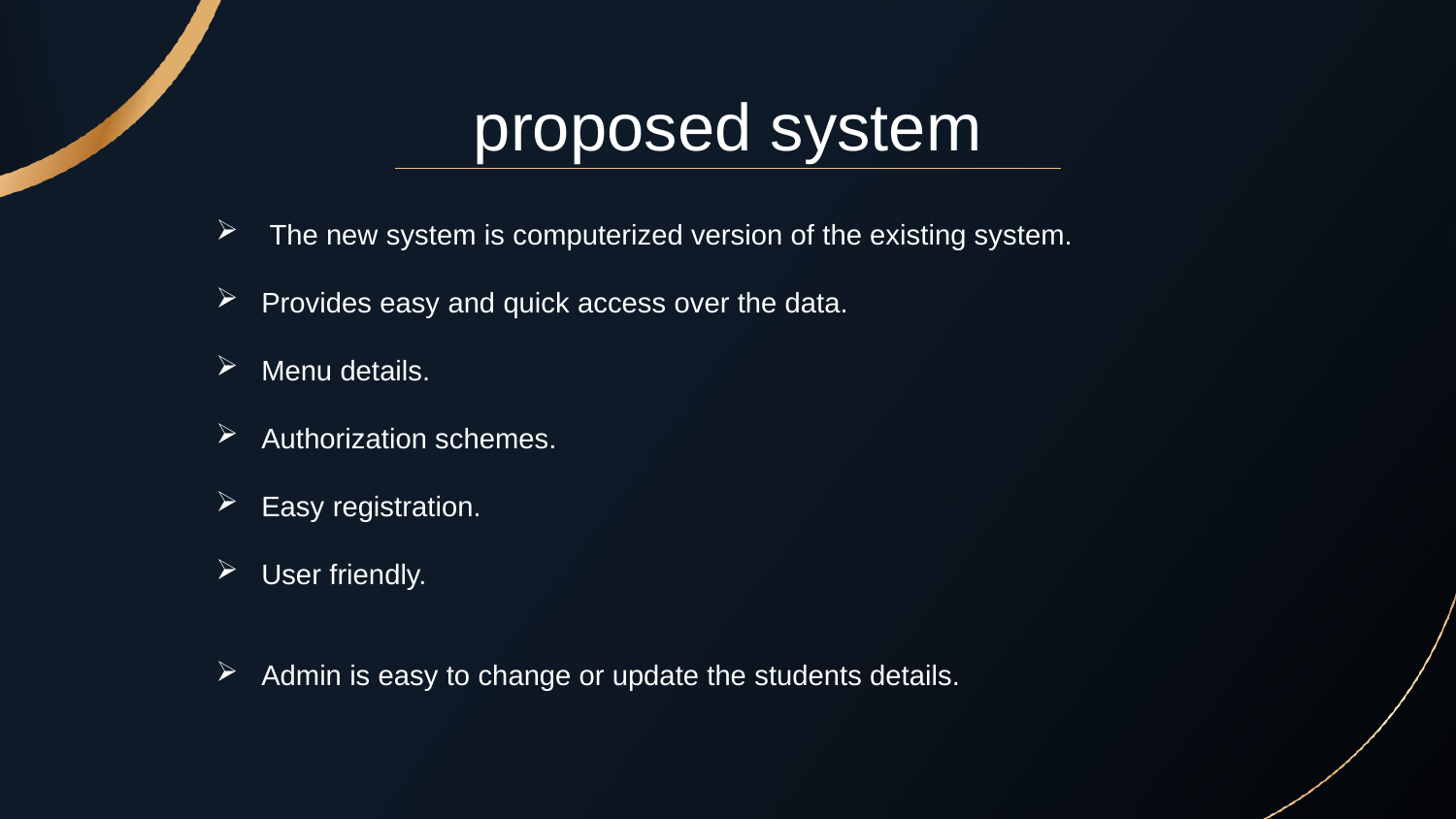

# proposed system

 The new system is computerized version of the existing system.

Provides easy and quick access over the data.

Menu details.

Authorization schemes.

Easy registration.

User friendly.

Admin is easy to change or update the students details.